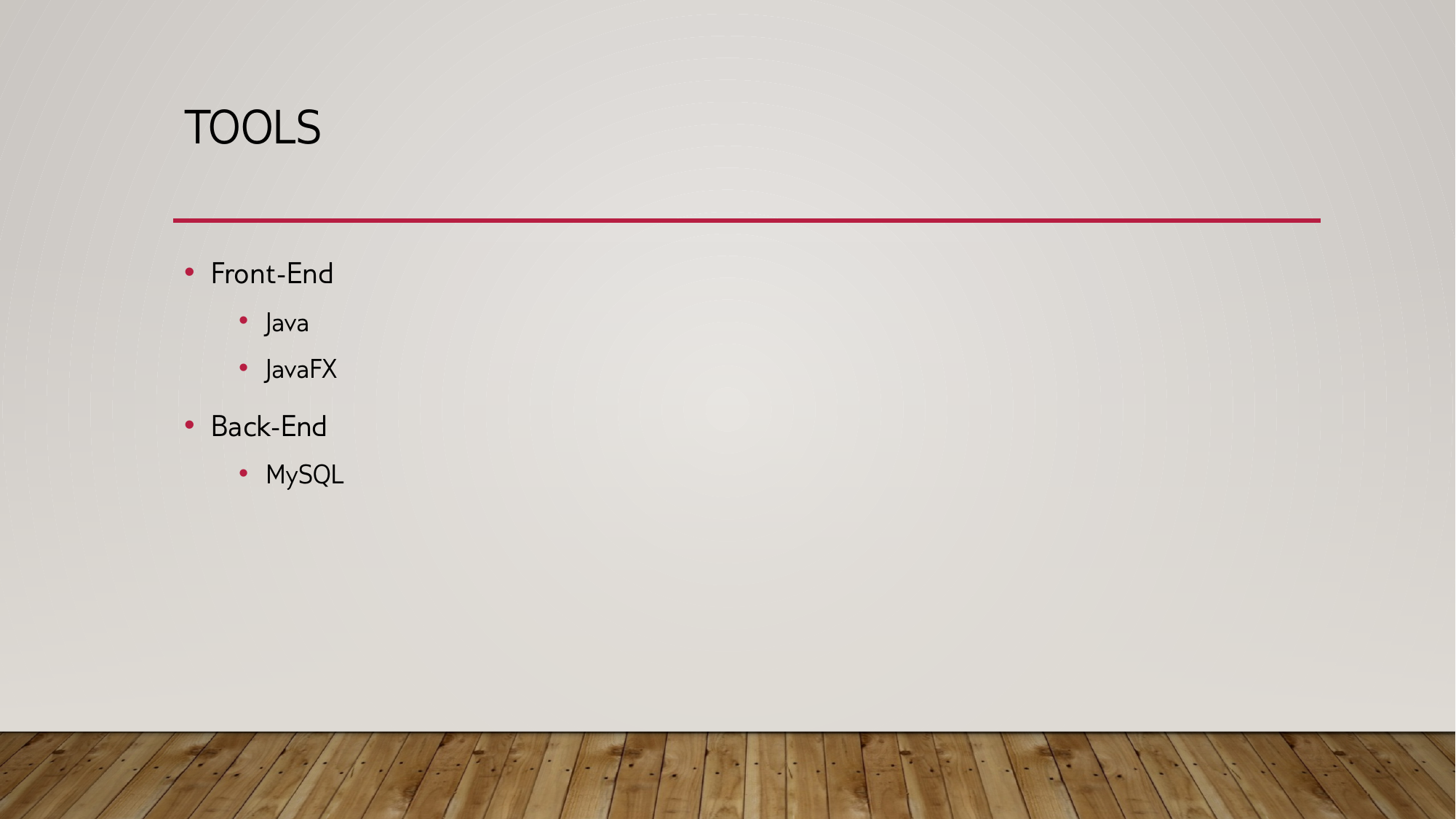

# Tools
Front-End
Java
JavaFX
Back-End
MySQL